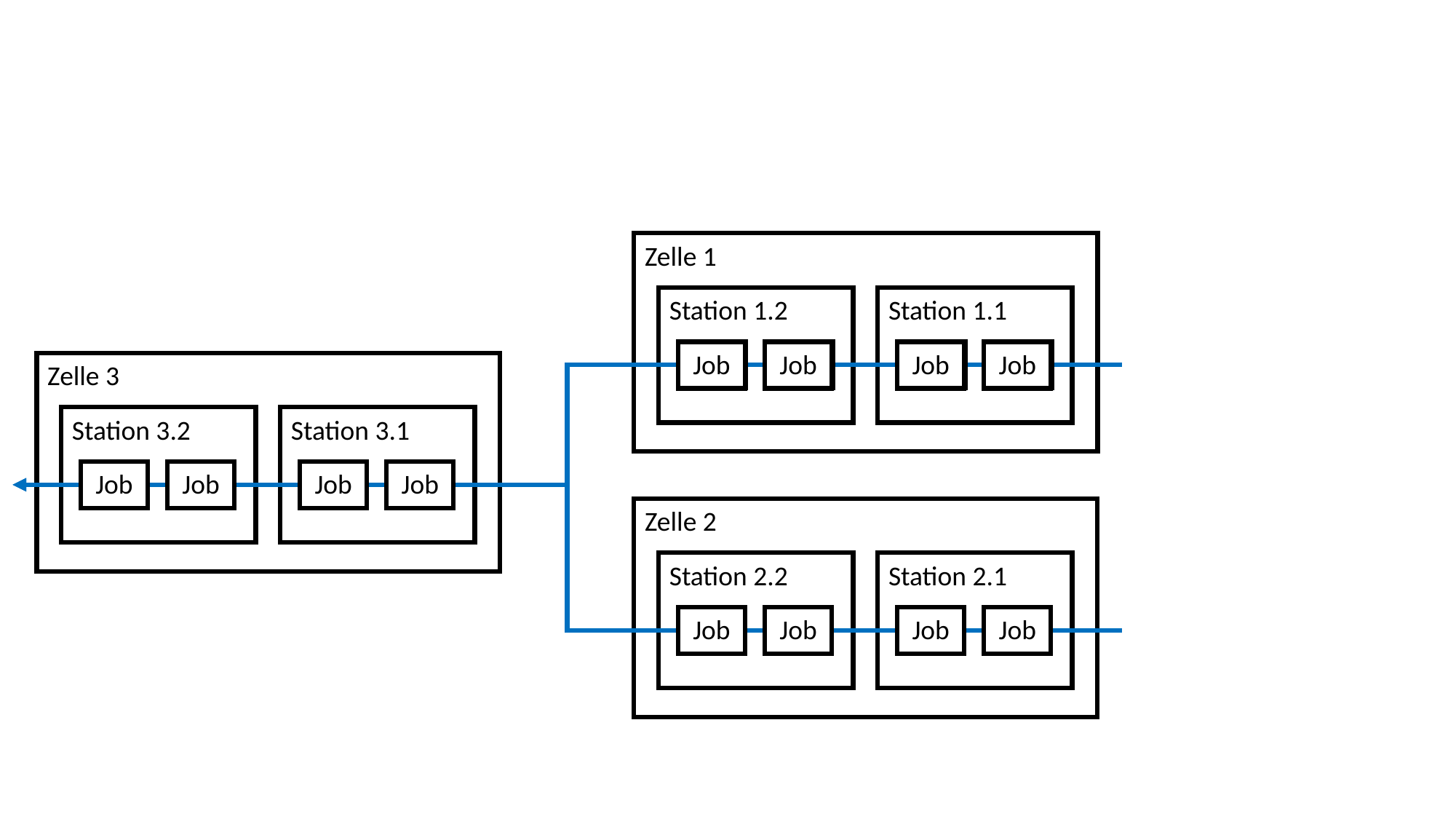

Zelle

Zelle 1

Station
Station
Station 1.2
Station 1.1
Job
Job
Job
Job
Job
Job
Job
Job
Zelle 3

Station 3.2
Station 3.1
Job
Job
Job
Job
Zelle 2

Station 2.2
Station 2.1
Job
Job
Job
Job